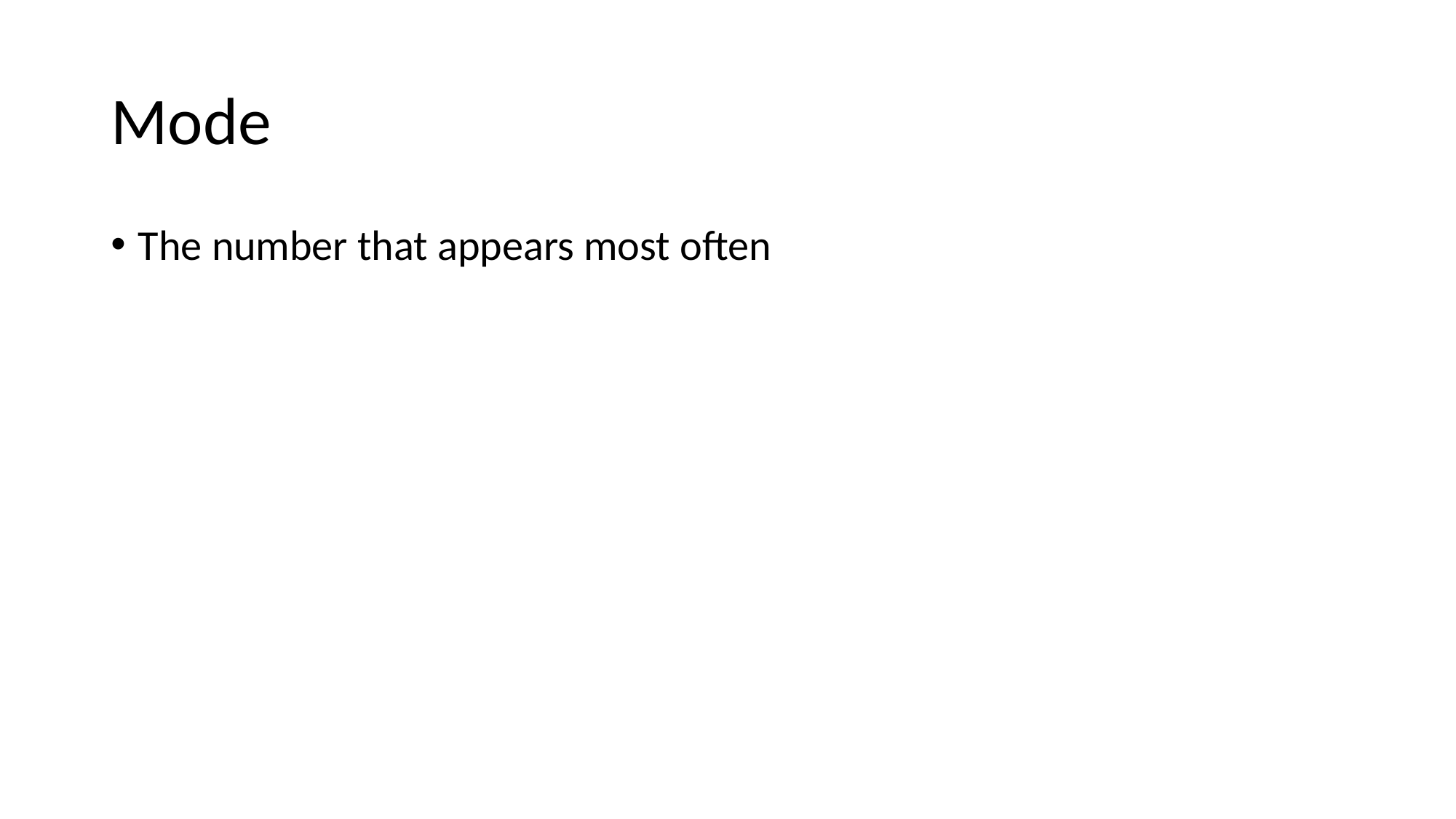

# Mode
The number that appears most often